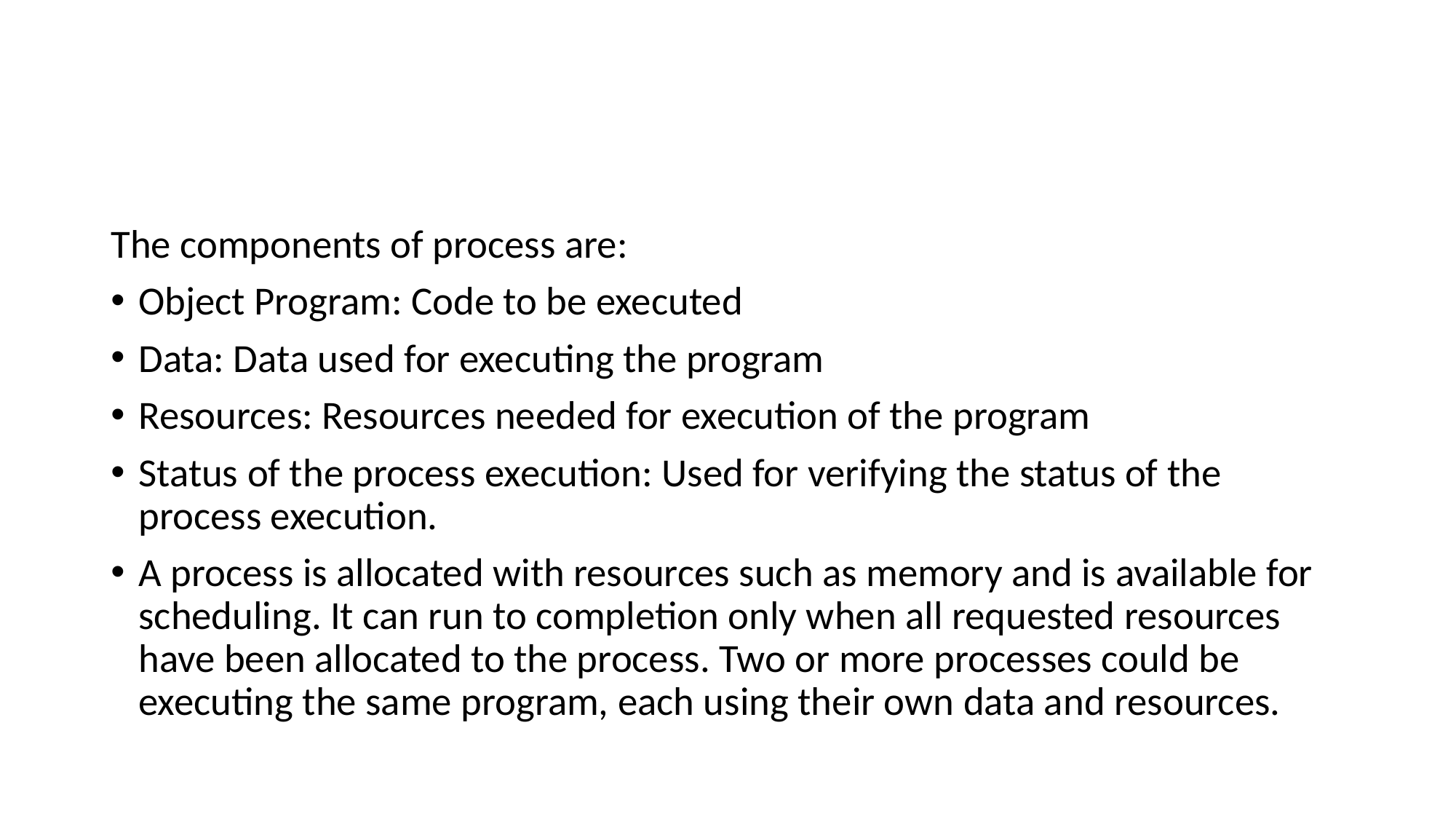

#
The components of process are:
Object Program: Code to be executed
Data: Data used for executing the program
Resources: Resources needed for execution of the program
Status of the process execution: Used for verifying the status of the process execution.
A process is allocated with resources such as memory and is available for scheduling. It can run to completion only when all requested resources have been allocated to the process. Two or more processes could be executing the same program, each using their own data and resources.